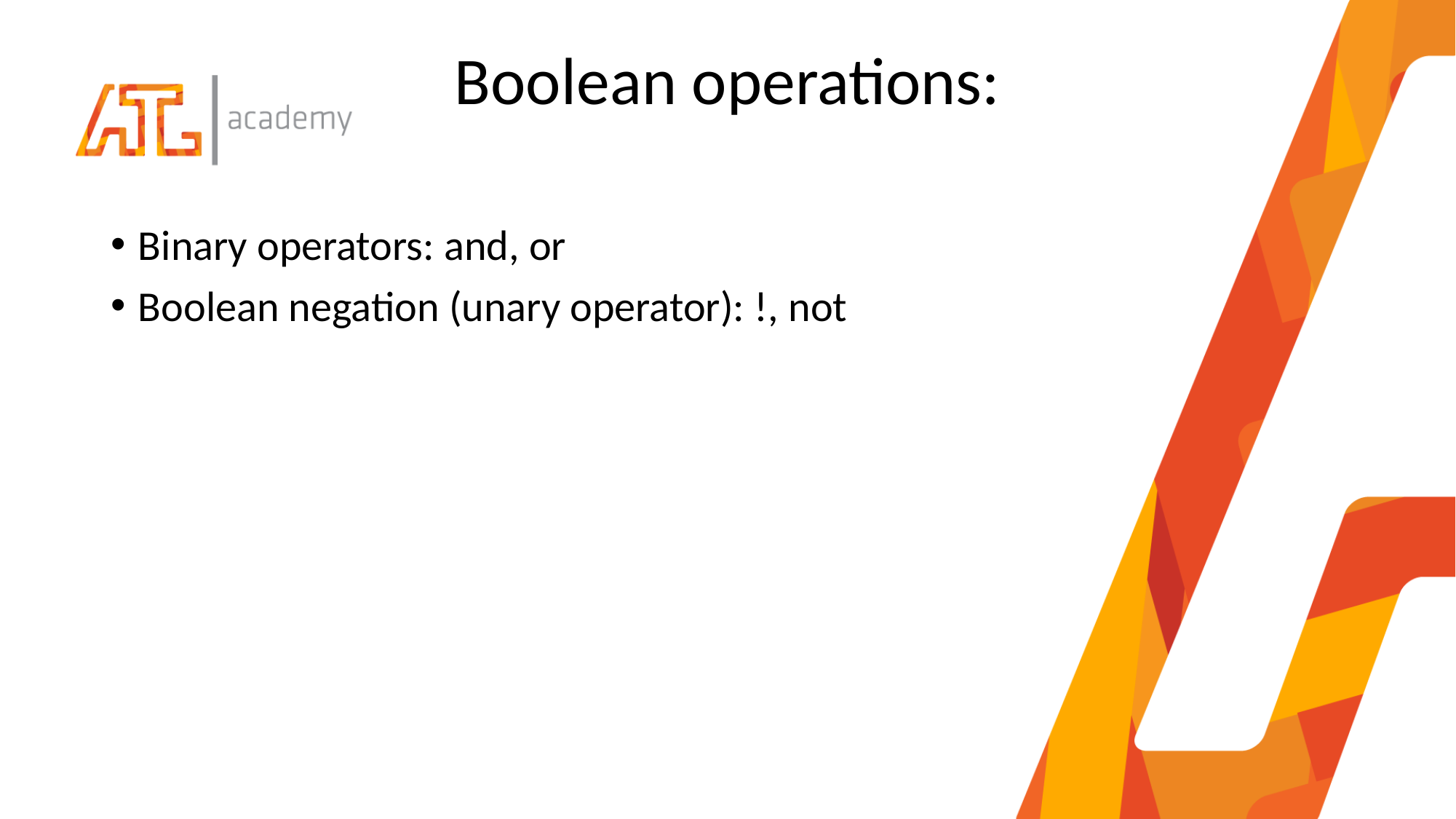

# Boolean operations:
Binary operators: and, or
Boolean negation (unary operator): !, not